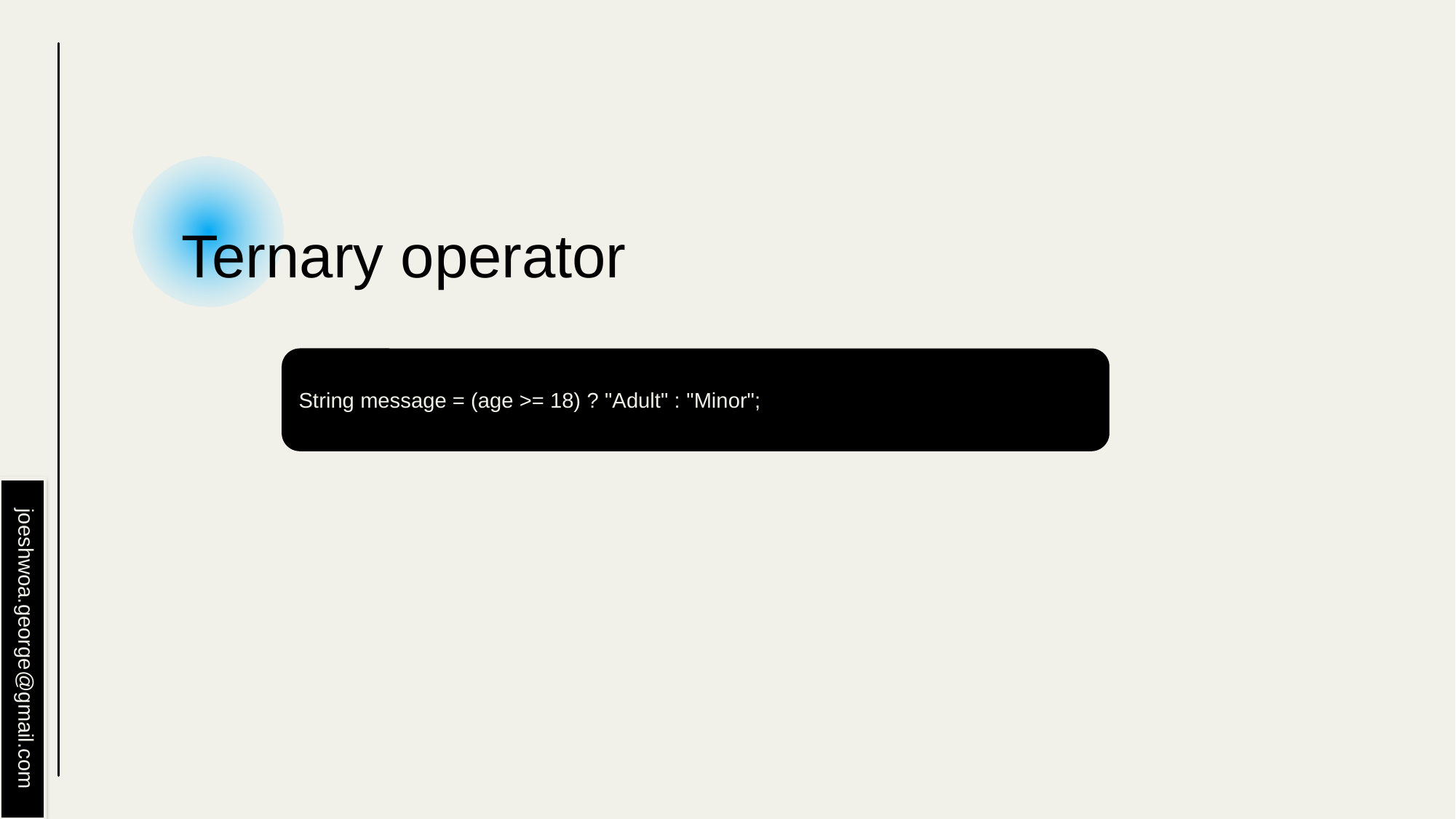

# Ternary operator

String message = (age >= 18) ? "Adult" : "Minor";
joeshwoa.george@gmail.com